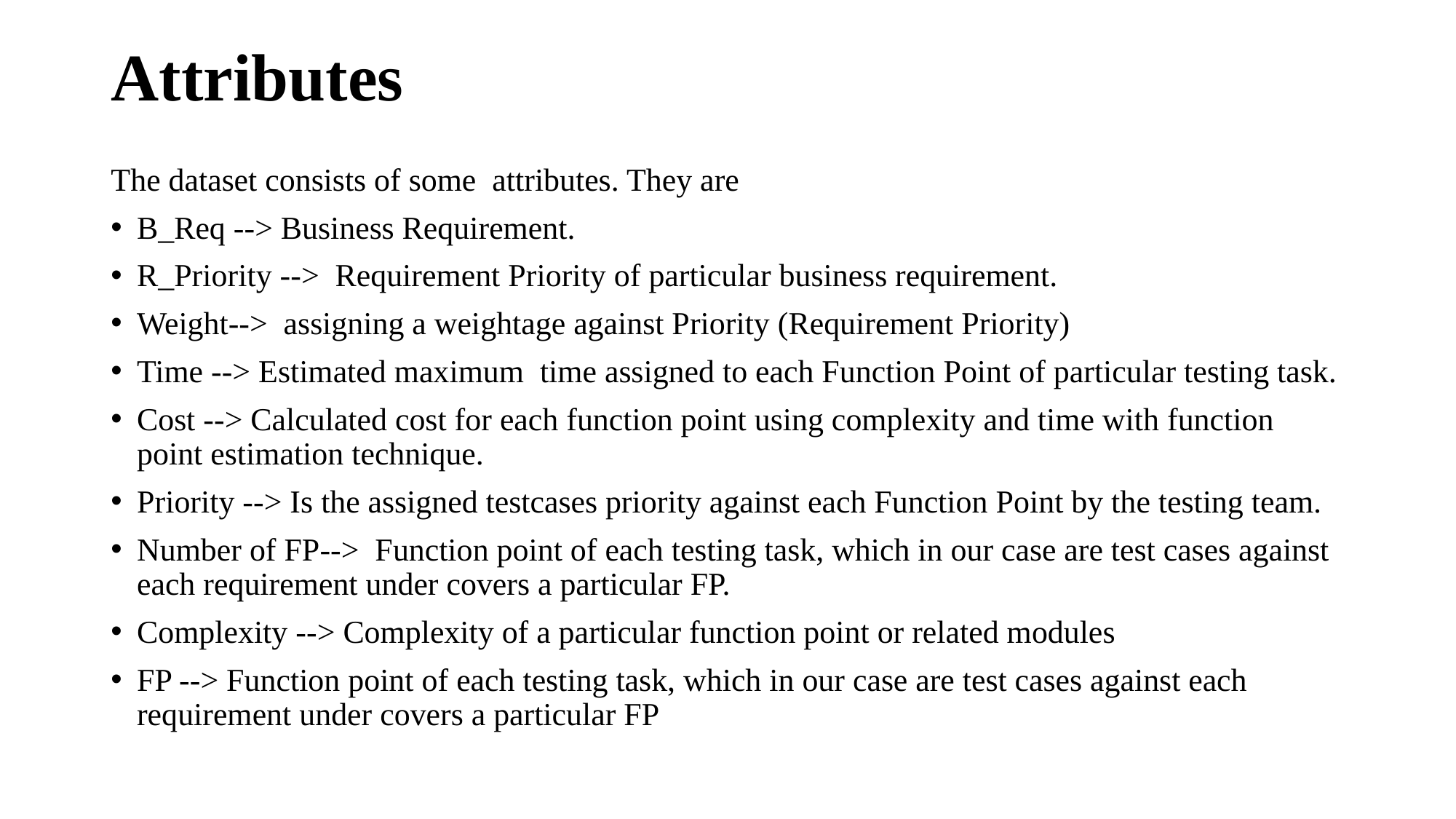

# Attributes
The dataset consists of some  attributes. They are
B_Req --> Business Requirement.
R_Priority -->  Requirement Priority of particular business requirement.
Weight-->  assigning a weightage against Priority (Requirement Priority)
Time --> Estimated maximum  time assigned to each Function Point of particular testing task.
Cost --> Calculated cost for each function point using complexity and time with function point estimation technique.
Priority --> Is the assigned testcases priority against each Function Point by the testing team.
Number of FP-->  Function point of each testing task, which in our case are test cases against each requirement under covers a particular FP.
Complexity --> Complexity of a particular function point or related modules
FP --> Function point of each testing task, which in our case are test cases against each requirement under covers a particular FP